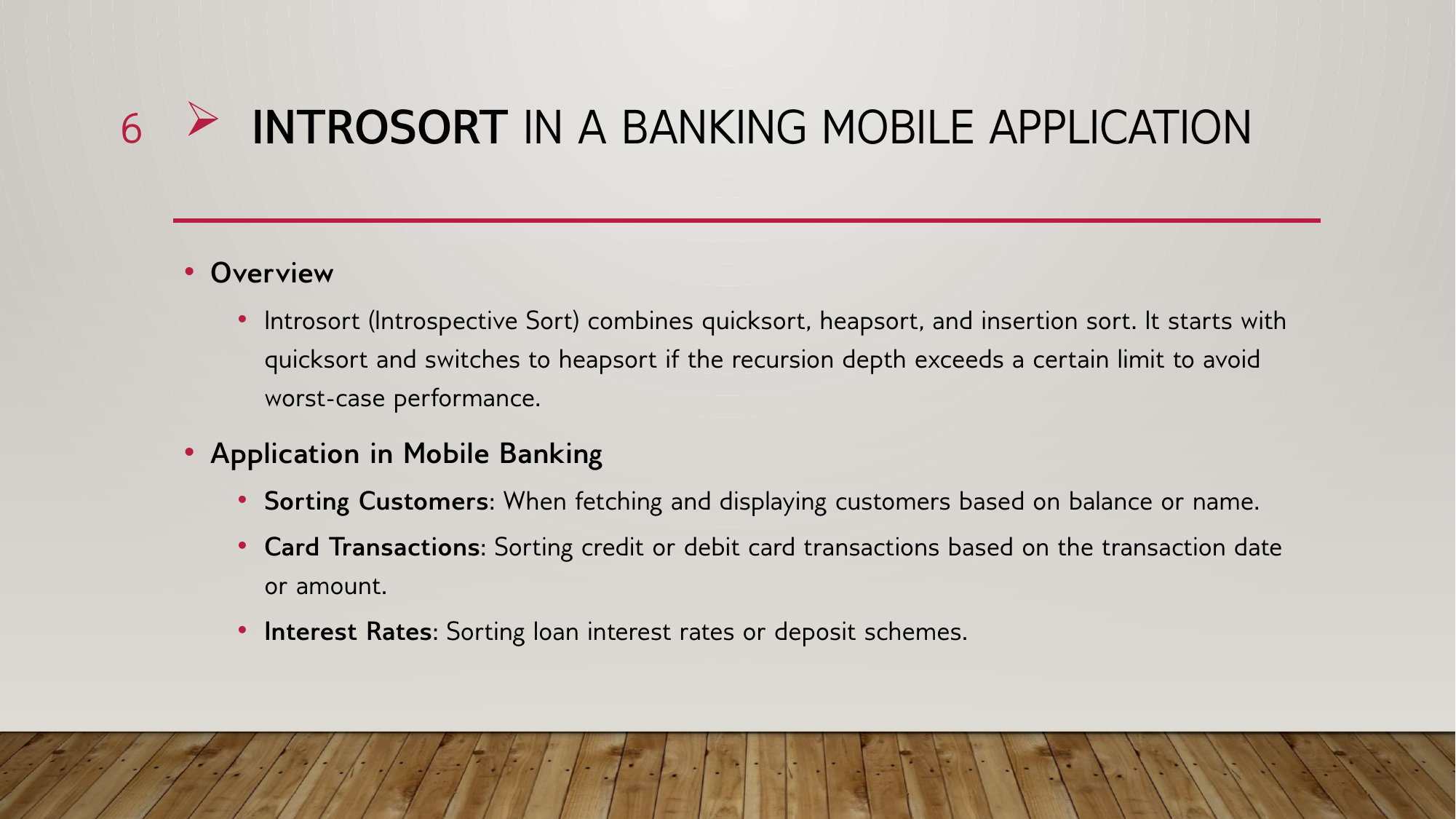

6
# Introsort in a Banking Mobile Application
Overview
Introsort (Introspective Sort) combines quicksort, heapsort, and insertion sort. It starts with quicksort and switches to heapsort if the recursion depth exceeds a certain limit to avoid worst-case performance.
Application in Mobile Banking
Sorting Customers: When fetching and displaying customers based on balance or name.
Card Transactions: Sorting credit or debit card transactions based on the transaction date or amount.
Interest Rates: Sorting loan interest rates or deposit schemes.